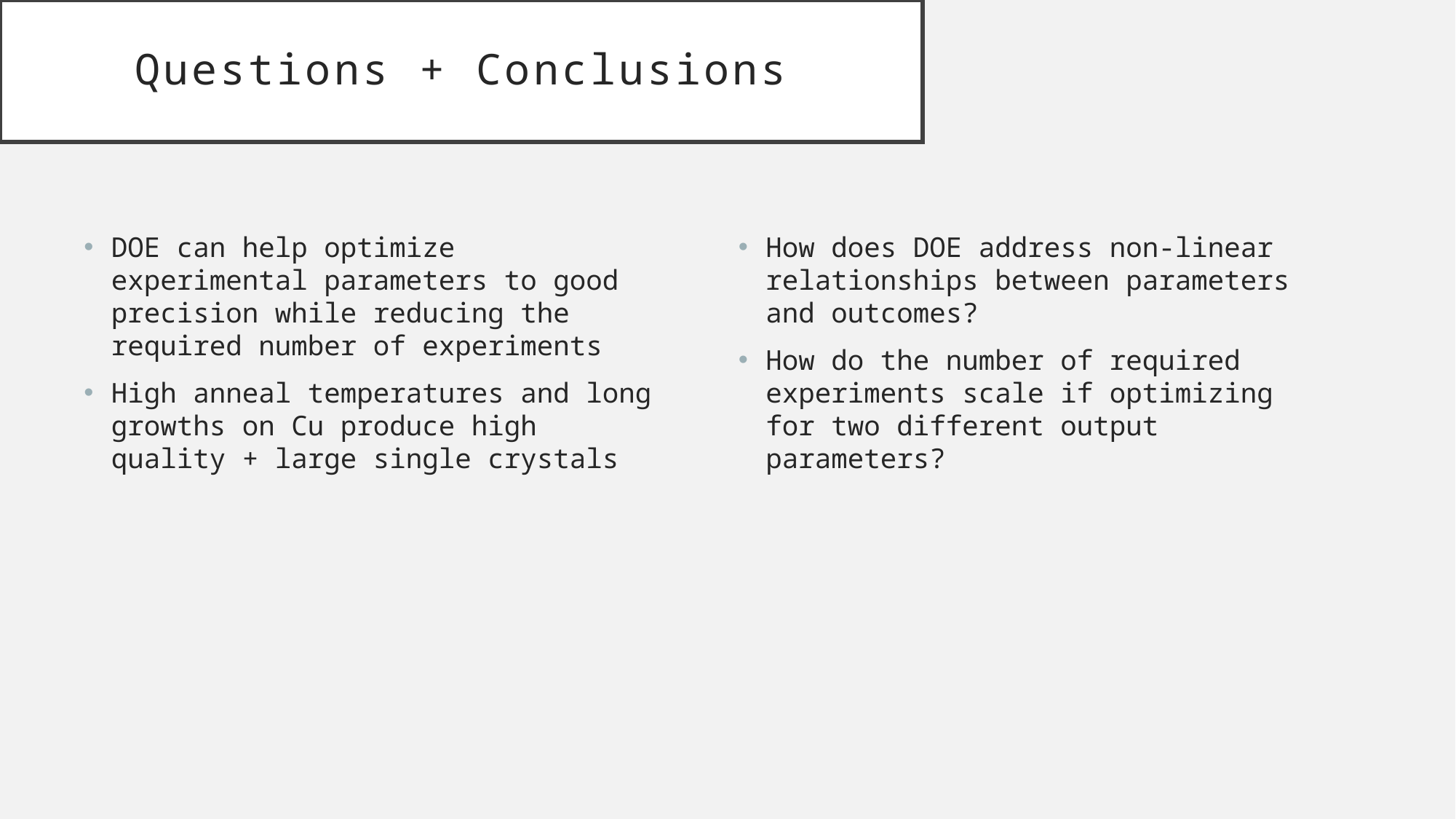

# Questions + Conclusions
DOE can help optimize experimental parameters to good precision while reducing the required number of experiments
High anneal temperatures and long growths on Cu produce high quality + large single crystals

How does DOE address non-linear relationships between parameters and outcomes?
How do the number of required experiments scale if optimizing for two different output parameters?